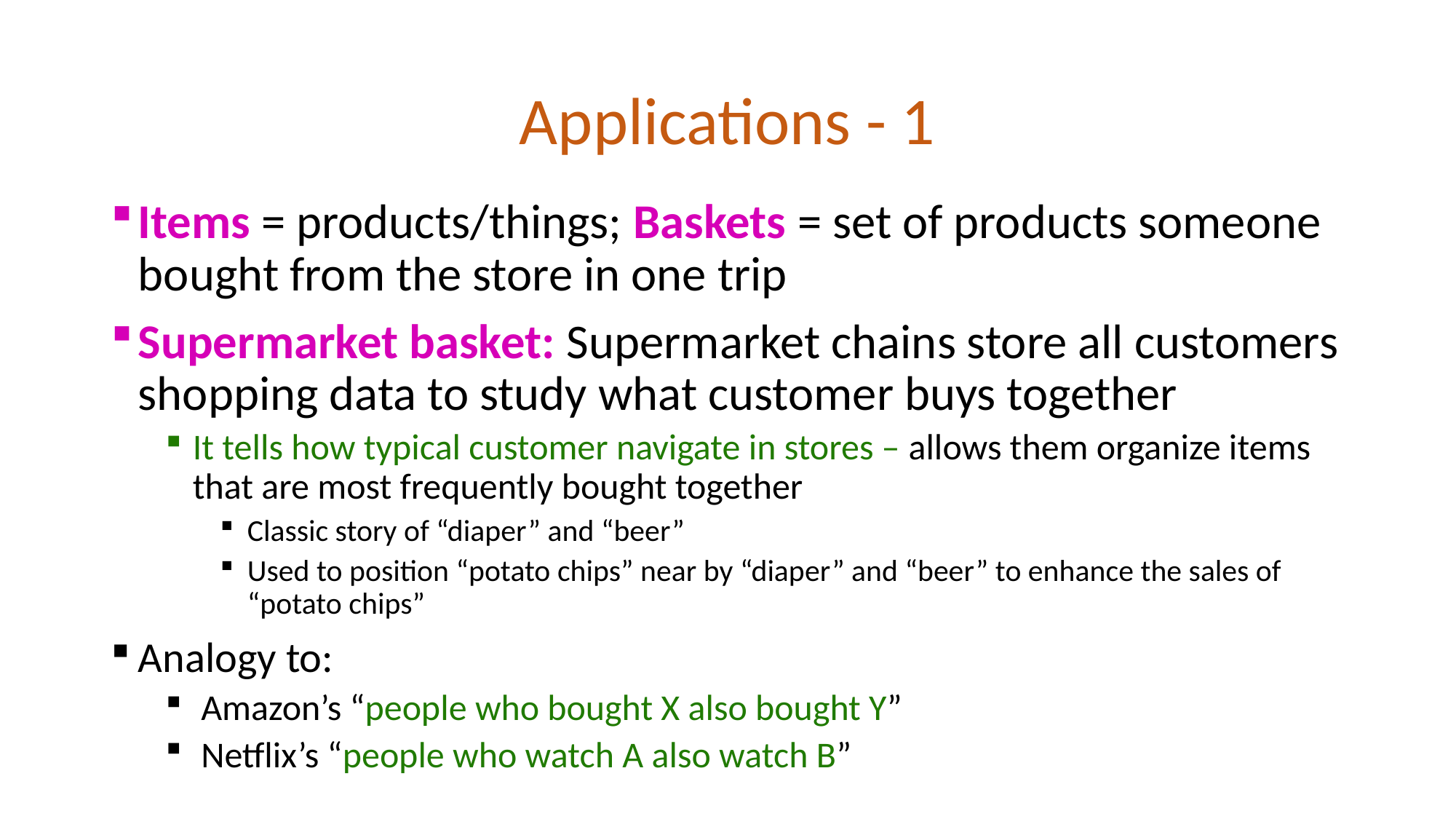

# Applications - 1
Items = products/things; Baskets = set of products someone bought from the store in one trip
Supermarket basket: Supermarket chains store all customers shopping data to study what customer buys together
It tells how typical customer navigate in stores – allows them organize items that are most frequently bought together
Classic story of “diaper” and “beer”
Used to position “potato chips” near by “diaper” and “beer” to enhance the sales of “potato chips”
Analogy to:
 Amazon’s “people who bought X also bought Y”
 Netflix’s “people who watch A also watch B”